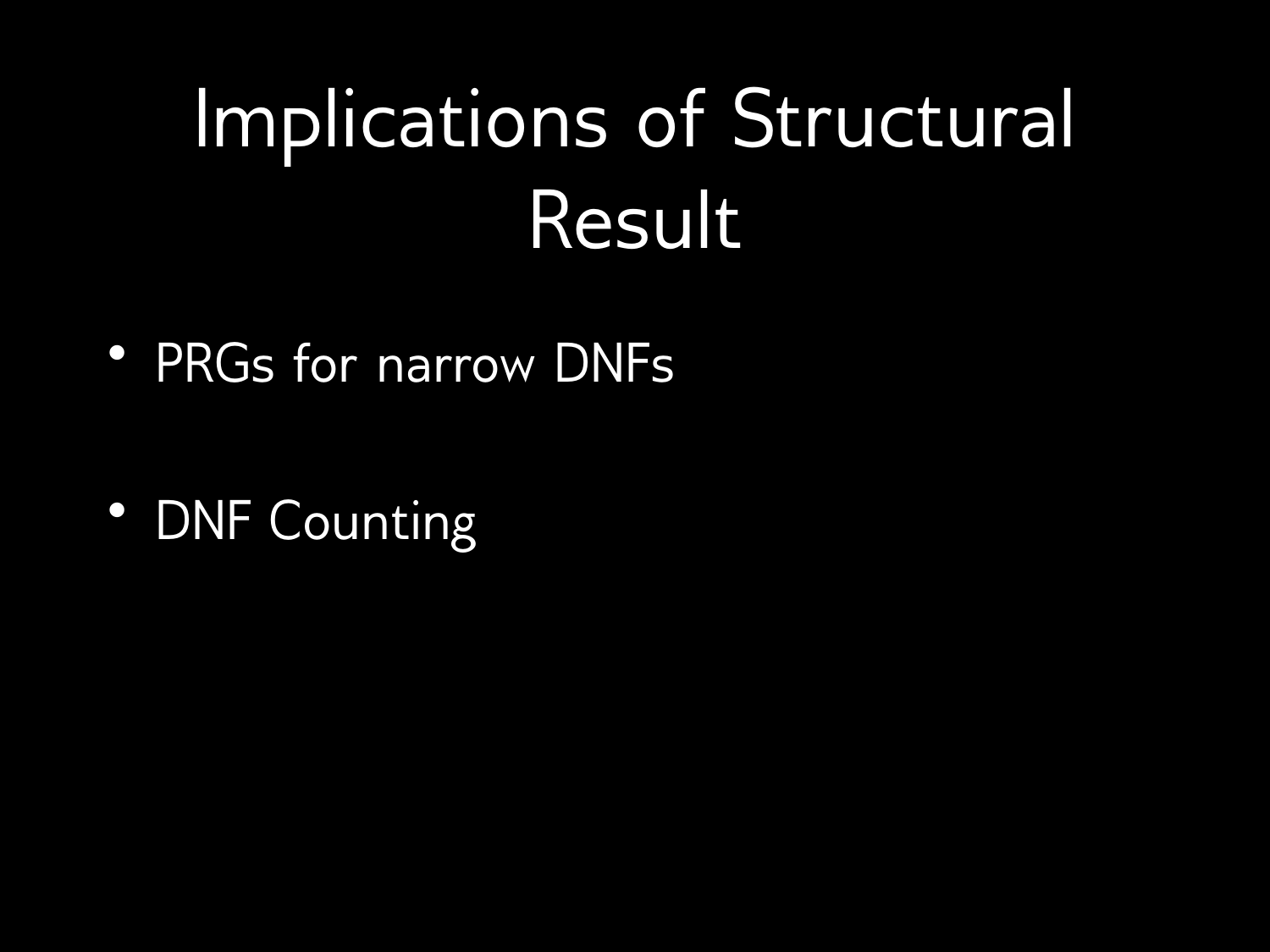

# Implications of Structural Result
PRGs for narrow DNFs

DNF Counting